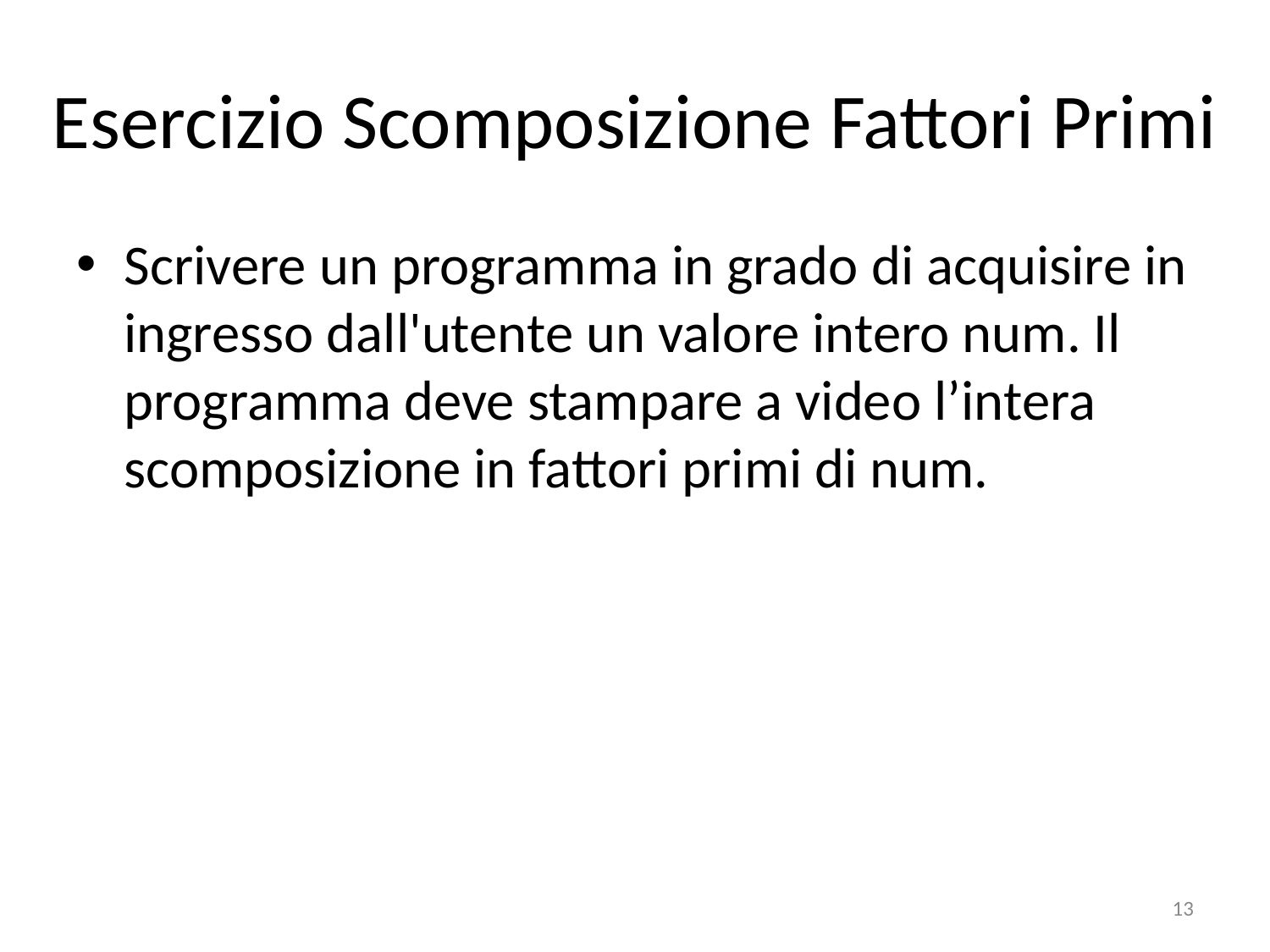

# Esercizio Scomposizione Fattori Primi
Scrivere un programma in grado di acquisire in ingresso dall'utente un valore intero num. Il programma deve stampare a video l’intera scomposizione in fattori primi di num.
13